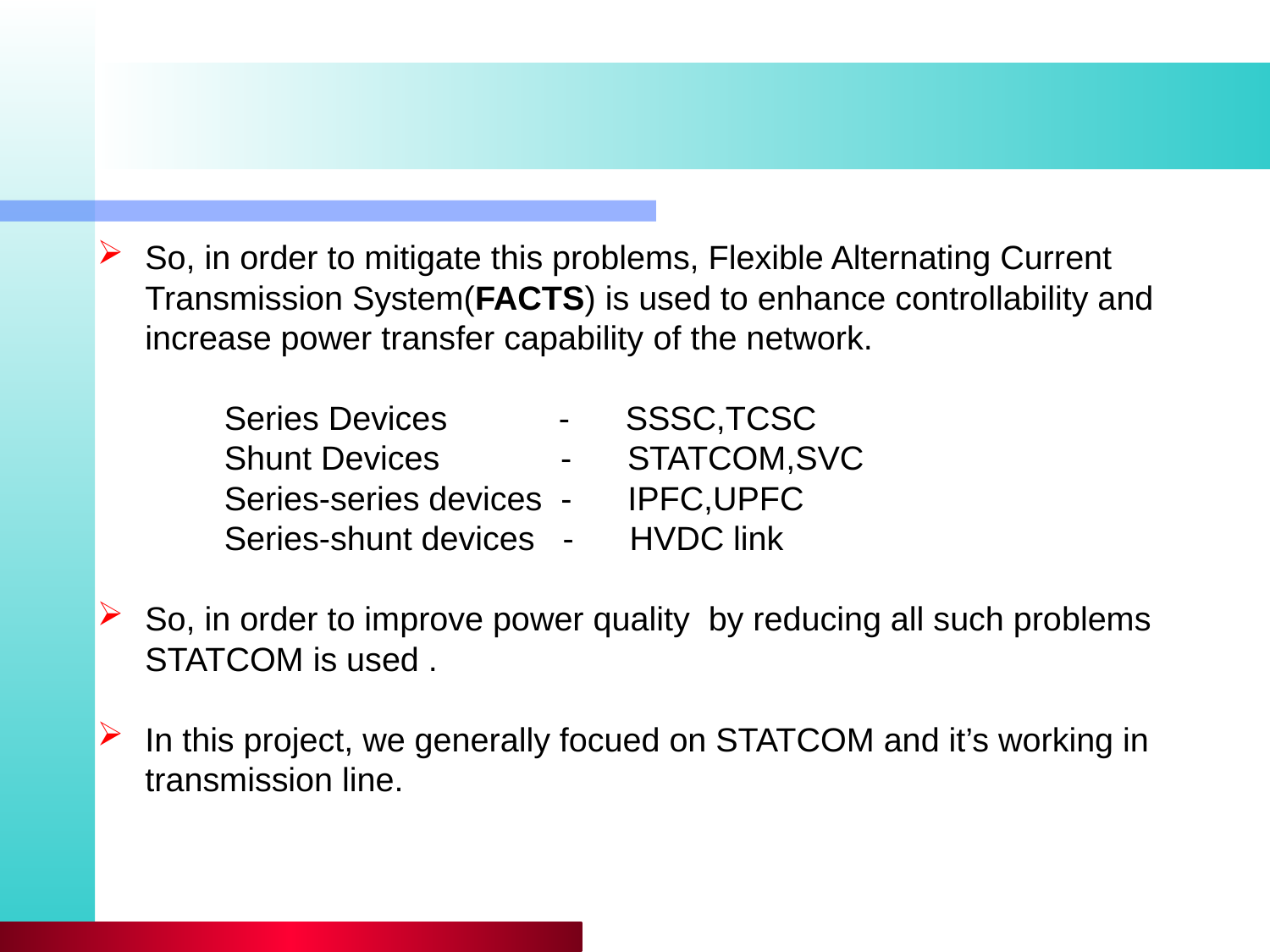

So, in order to mitigate this problems, Flexible Alternating Current Transmission System(FACTS) is used to enhance controllability and increase power transfer capability of the network.

	Series Devices            -      SSSC,TCSC
	Shunt Devices             -      STATCOM,SVC
	Series-series devices  -      IPFC,UPFC
	Series-shunt devices   -      HVDC link

So, in order to improve power quality  by reducing all such problems     STATCOM is used .

In this project, we generally focued on STATCOM and it’s working in transmission line.